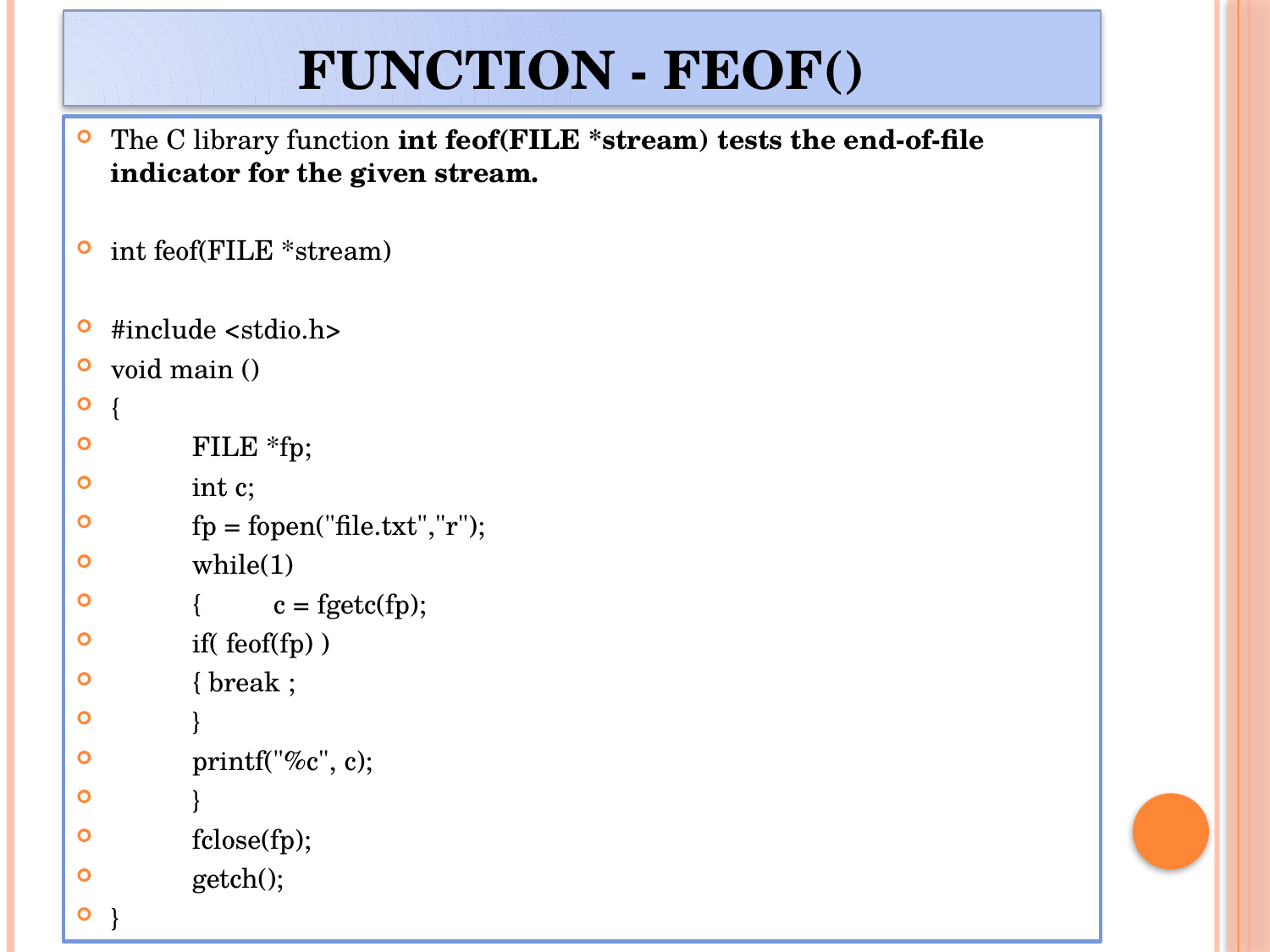

# function - feof()
The C library function int feof(FILE *stream) tests the end-of-file indicator for the given stream.

int feof(FILE *stream)

#include <stdio.h>
void main ()
{
	FILE *fp;
	int c;
	fp = fopen("file.txt","r");
	while(1)
	{	c = fgetc(fp);
		if( feof(fp) )
		{ break ;
		}
		printf("%c", c);
	}
	fclose(fp);
	getch();
}